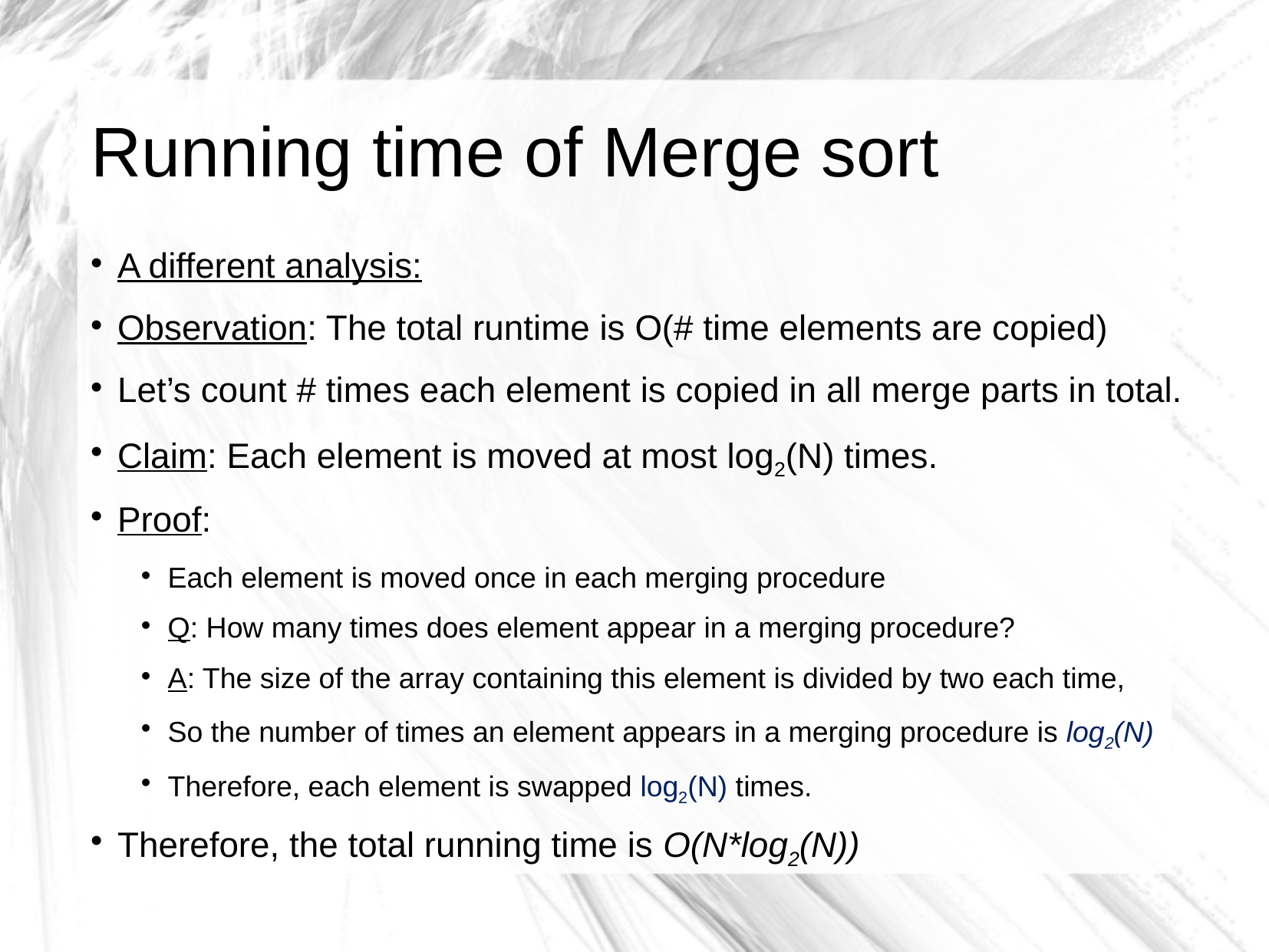

# Running time of Merge sort
A different analysis:
Observation: The total runtime is O(# time elements are copied)
Let’s count # times each element is copied in all merge parts in total.
Claim: Each element is moved at most log2(N) times.
Proof:
Each element is moved once in each merging procedure
Q: How many times does element appear in a merging procedure?
A: The size of the array containing this element is divided by two each time,
So the number of times an element appears in a merging procedure is log2(N)
Therefore, each element is swapped log2(N) times.
Therefore, the total running time is O(N*log2(N))